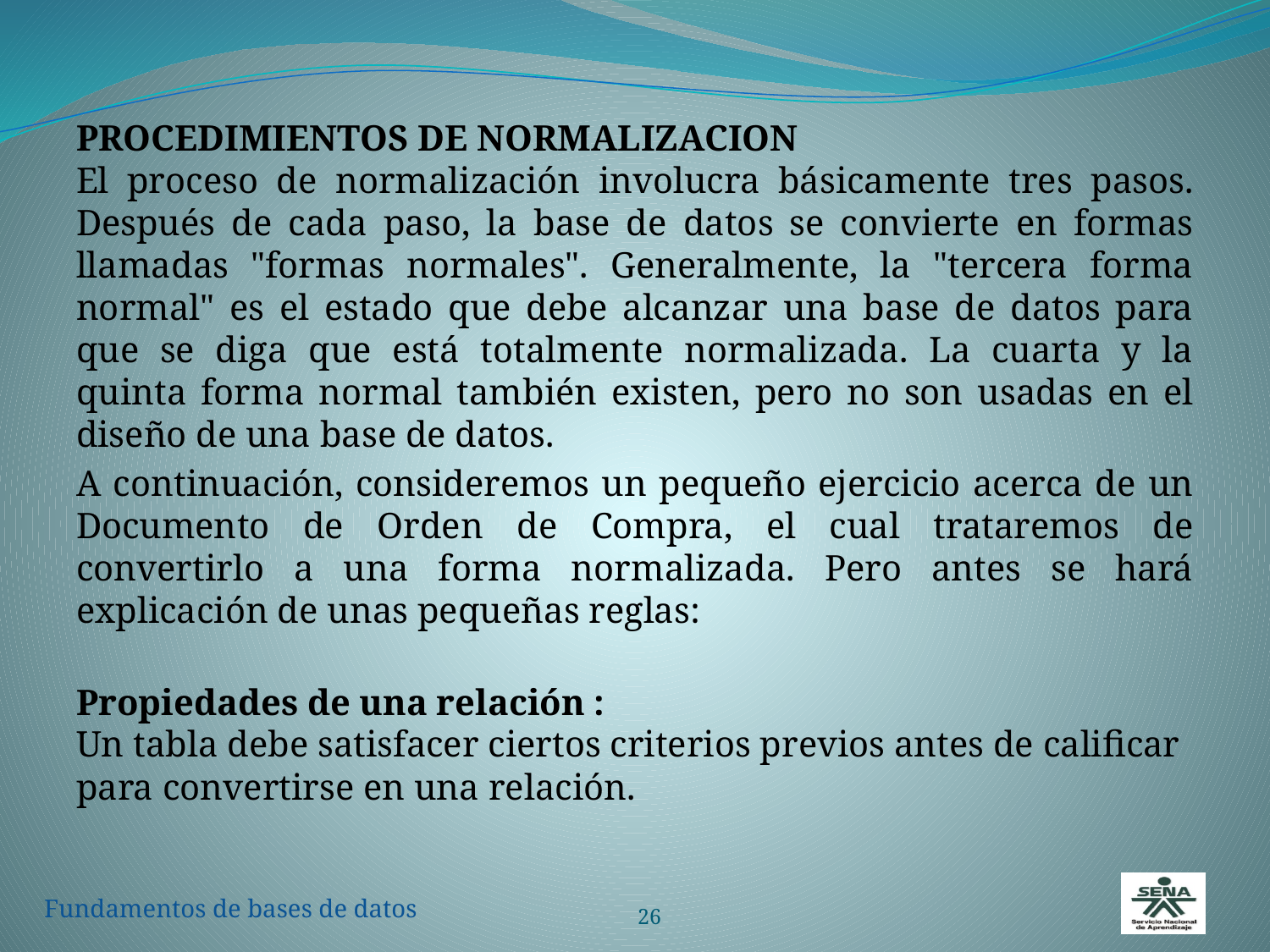

PROCEDIMIENTOS DE NORMALIZACION
El proceso de normalización involucra básicamente tres pasos. Después de cada paso, la base de datos se convierte en formas llamadas "formas normales". Generalmente, la "tercera forma normal" es el estado que debe alcanzar una base de datos para que se diga que está totalmente normalizada. La cuarta y la quinta forma normal también existen, pero no son usadas en el diseño de una base de datos.
A continuación, consideremos un pequeño ejercicio acerca de un Documento de Orden de Compra, el cual trataremos de convertirlo a una forma normalizada. Pero antes se hará explicación de unas pequeñas reglas:

Propiedades de una relación :
Un tabla debe satisfacer ciertos criterios previos antes de calificar para convertirse en una relación.
26